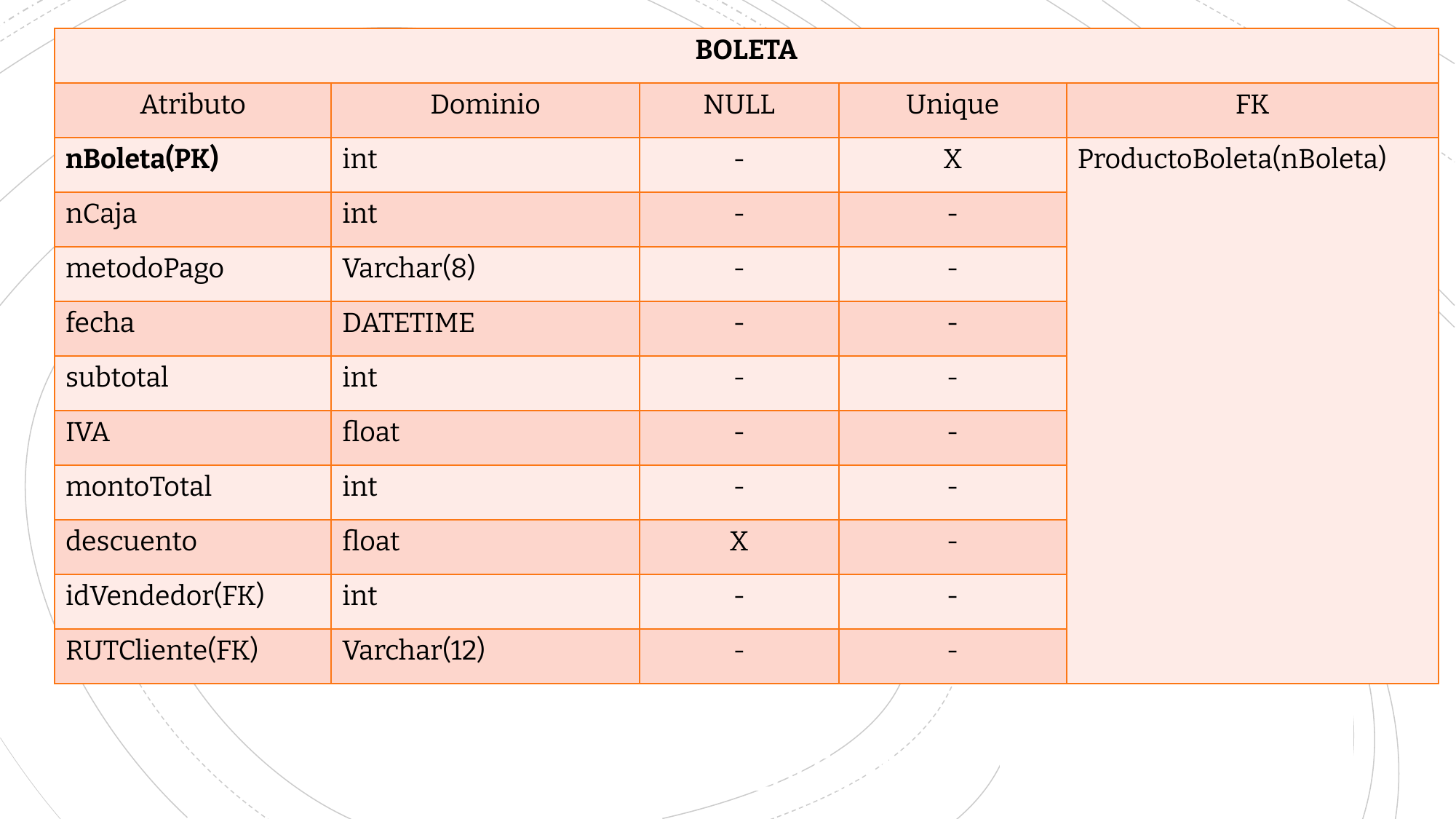

| BOLETA |  |  |  |  |
| --- | --- | --- | --- | --- |
| Atributo | Dominio | NULL | Unique | FK |
| nBoleta(PK) | int | - | X | ProductoBoleta(nBoleta) |
| nCaja | int | - | - |  |
| metodoPago | Varchar(8) | - | - |  |
| fecha | DATETIME | - | - |  |
| subtotal | int | - | - |  |
| IVA | float | - | - |  |
| montoTotal | int | - | - |  |
| descuento | float | X | - |  |
| idVendedor(FK) | int | - | - |  |
| RUTCliente(FK) | Varchar(12) | - | - |  |
# DIAGRAMA DE ENTIDADES